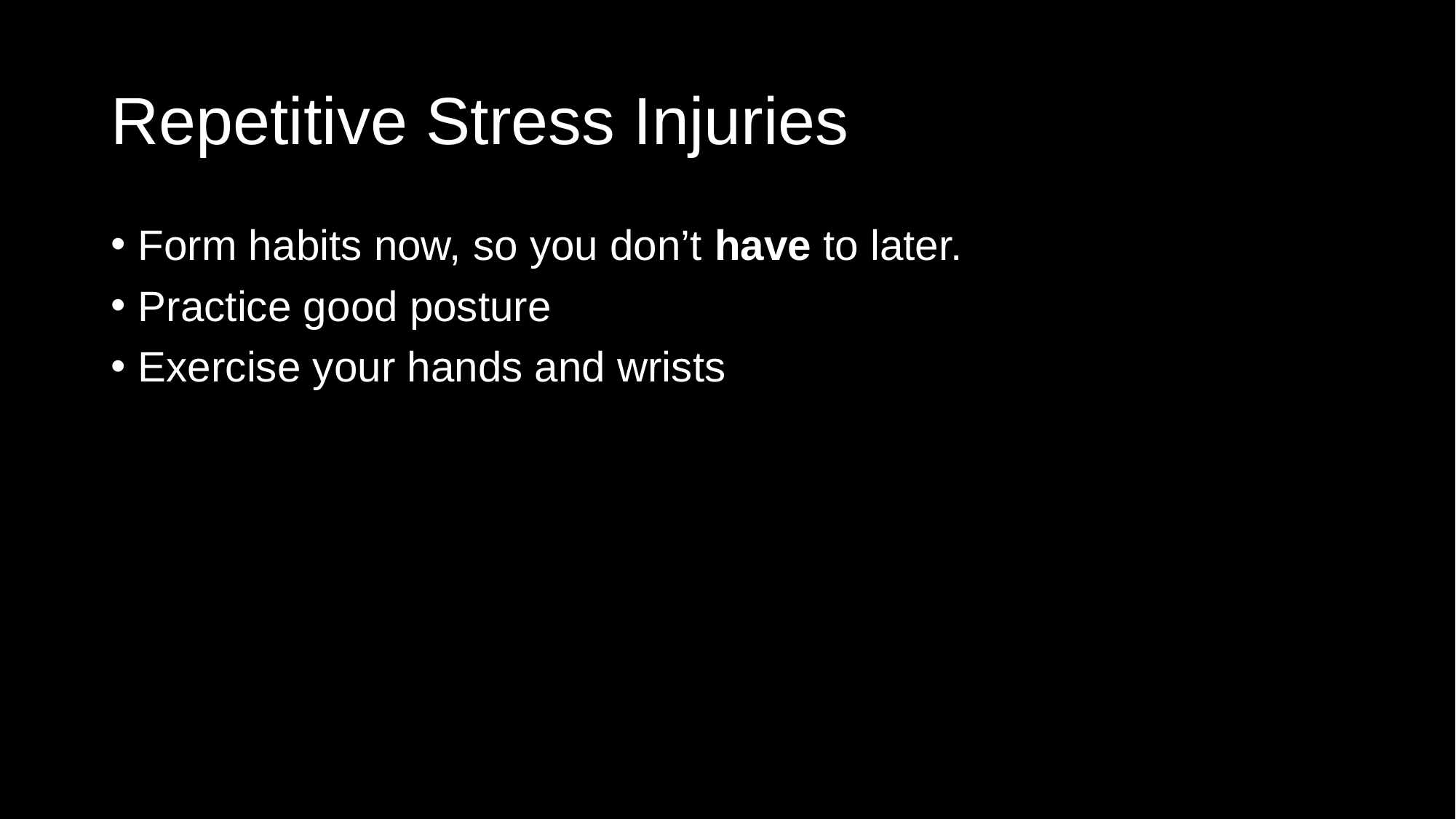

# Repetitive Stress Injuries
Form habits now, so you don’t have to later.
Practice good posture
Exercise your hands and wrists